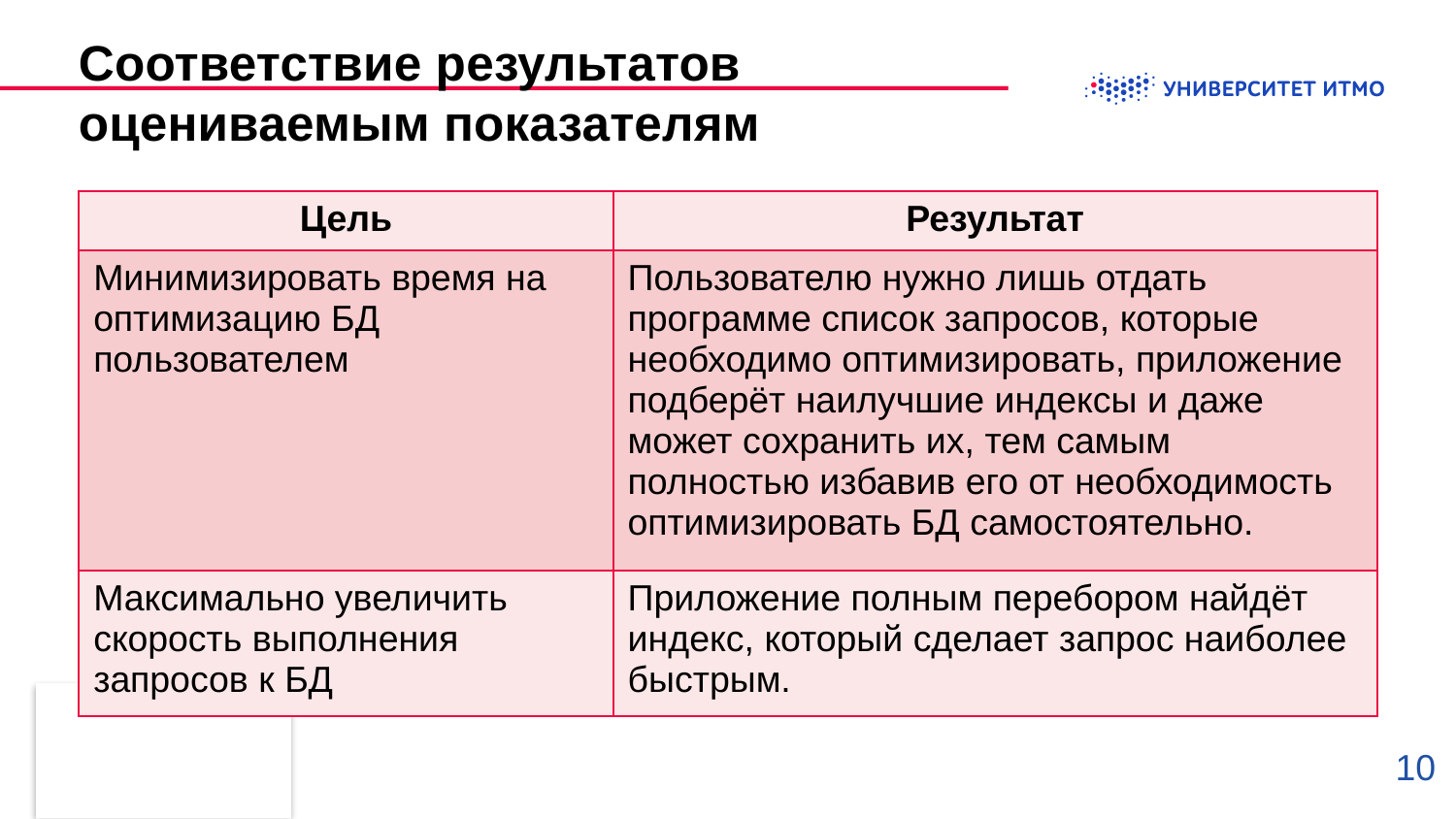

# Соответствие результатов оцениваемым показателям
| Цель | Результат |
| --- | --- |
| Минимизировать время на оптимизацию БД пользователем | Пользователю нужно лишь отдать программе список запросов, которые необходимо оптимизировать, приложение подберёт наилучшие индексы и даже может сохранить их, тем самым полностью избавив его от необходимость оптимизировать БД самостоятельно. |
| Максимально увеличить скорость выполнения запросов к БД | Приложение полным перебором найдёт индекс, который сделает запрос наиболее быстрым. |

10